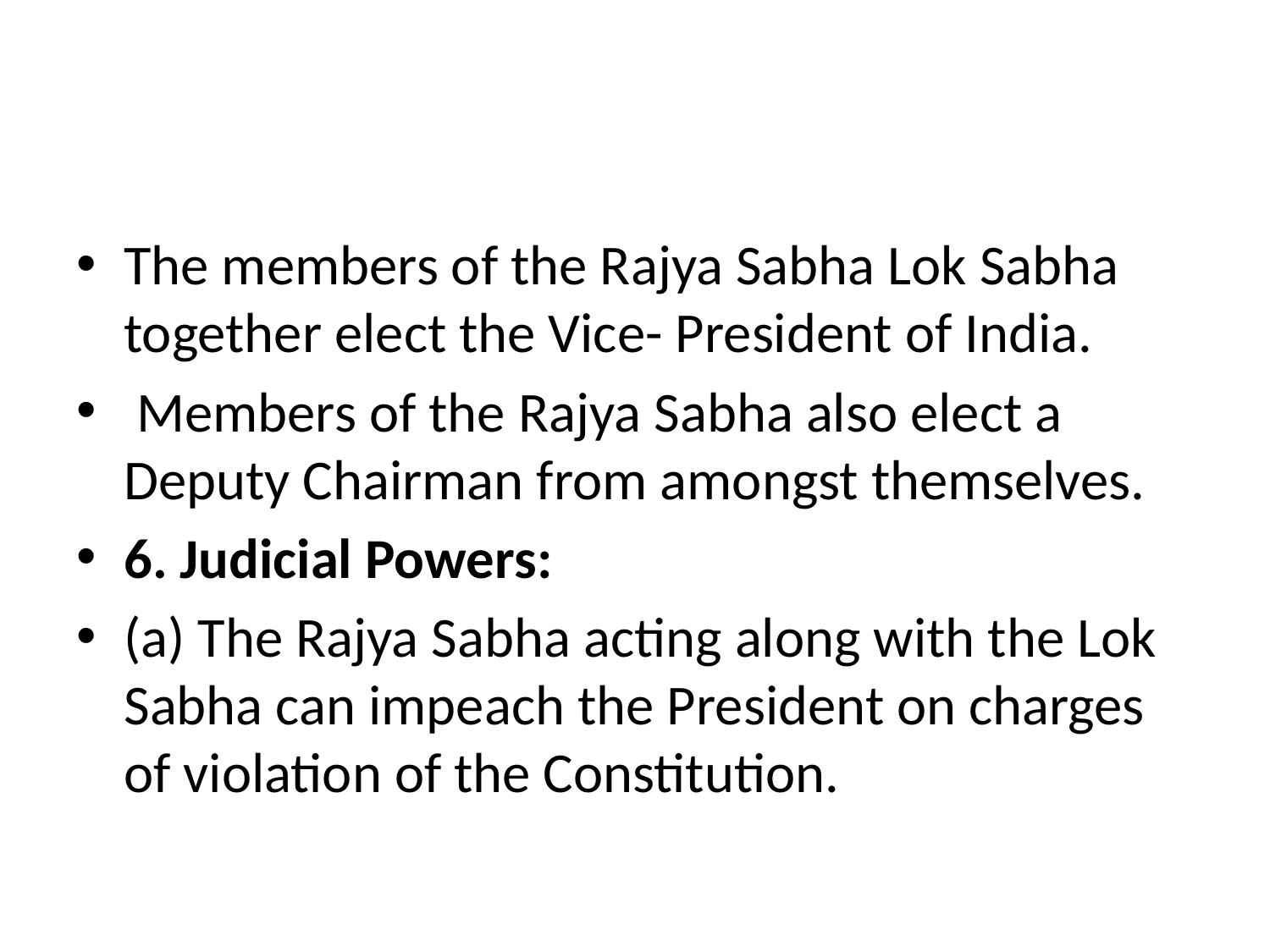

The members of the Rajya Sabha Lok Sabha together elect the Vice- President of India.
 Members of the Rajya Sabha also elect a Deputy Chairman from amongst themselves.
6. Judicial Powers:
(a) The Rajya Sabha acting along with the Lok Sabha can impeach the President on charges of violation of the Constitution.